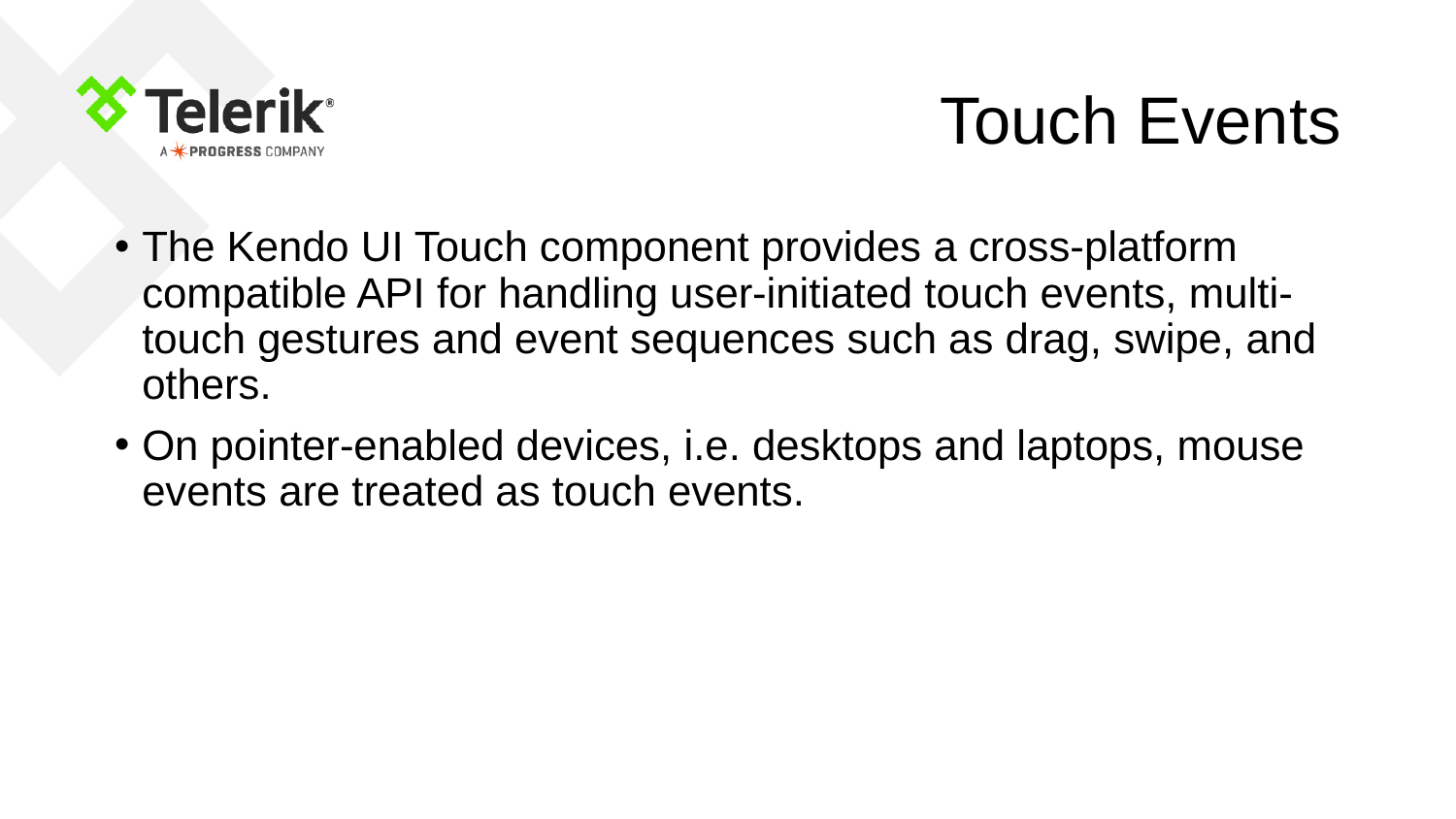

# Touch Events
The Kendo UI Touch component provides a cross-platform compatible API for handling user-initiated touch events, multi-touch gestures and event sequences such as drag, swipe, and others.
On pointer-enabled devices, i.e. desktops and laptops, mouse events are treated as touch events.